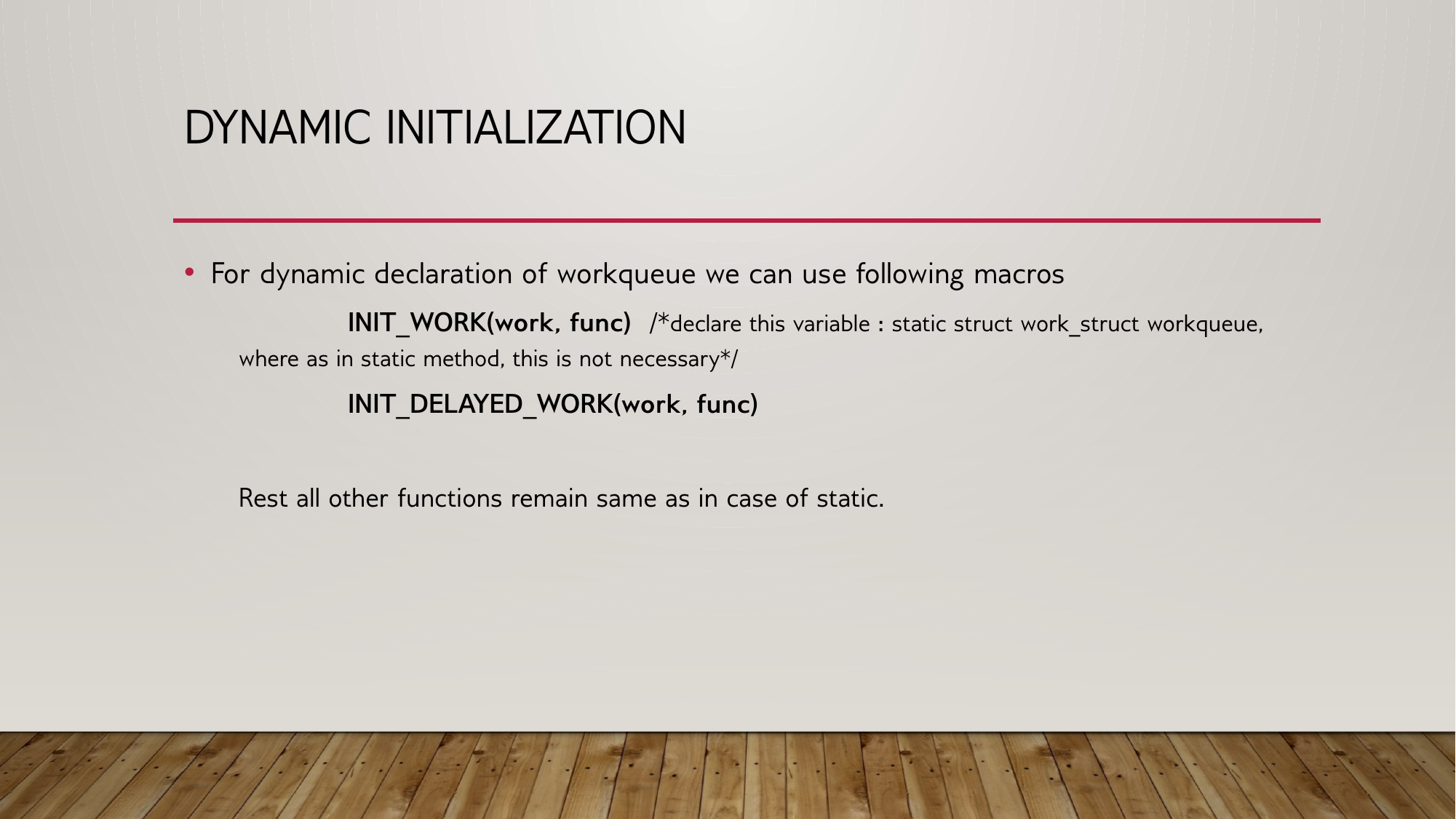

# Dynamic initialization
For dynamic declaration of workqueue we can use following macros
	INIT_WORK(work, func)  /*declare this variable : static struct work_struct workqueue, where as in static method, this is not necessary*/
	INIT_DELAYED_WORK(work, func)

Rest all other functions remain same as in case of static.